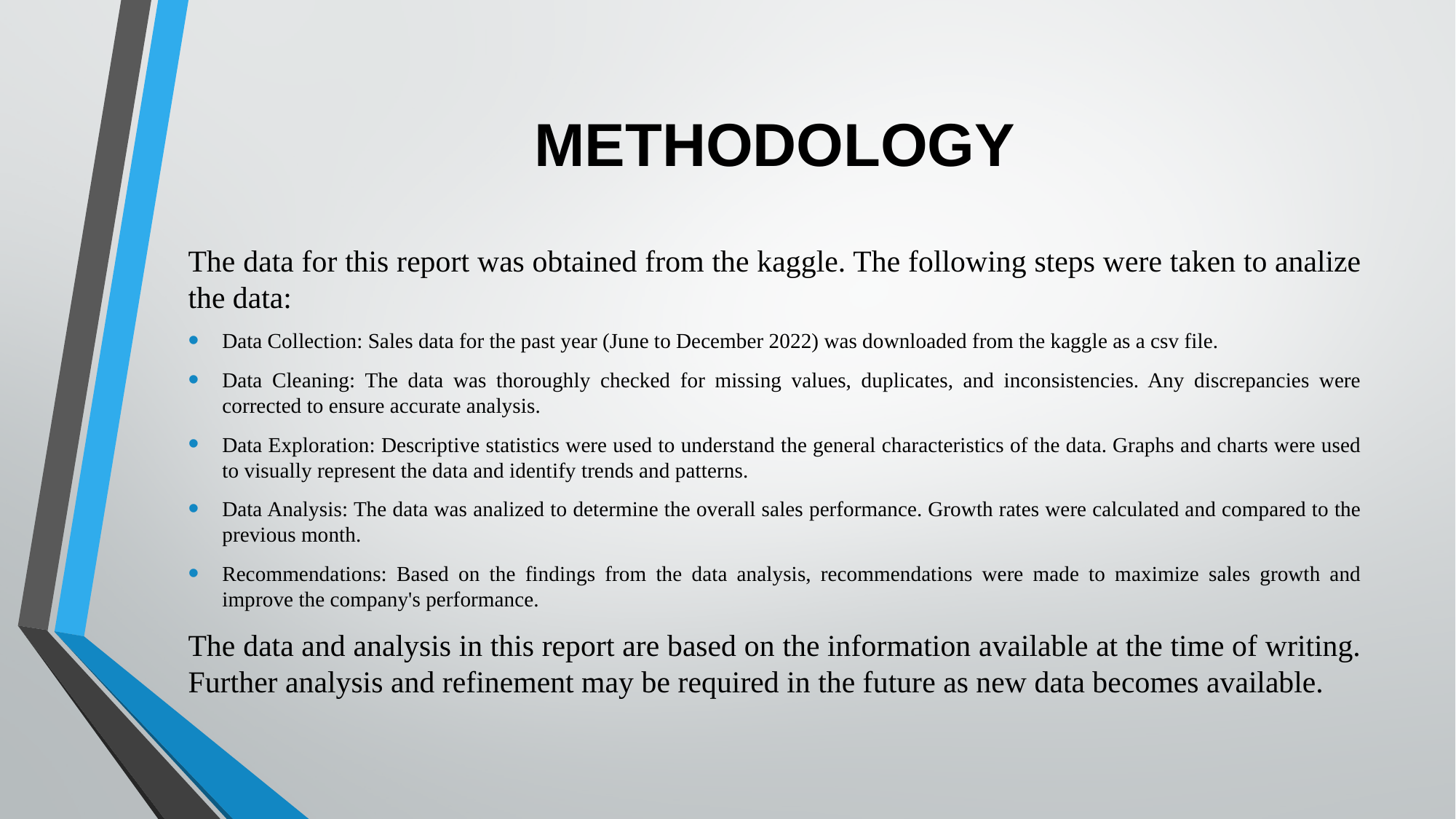

# METHODOLOGY
The data for this report was obtained from the kaggle. The following steps were taken to analize the data:
Data Collection: Sales data for the past year (June to December 2022) was downloaded from the kaggle as a csv file.
Data Cleaning: The data was thoroughly checked for missing values, duplicates, and inconsistencies. Any discrepancies were corrected to ensure accurate analysis.
Data Exploration: Descriptive statistics were used to understand the general characteristics of the data. Graphs and charts were used to visually represent the data and identify trends and patterns.
Data Analysis: The data was analized to determine the overall sales performance. Growth rates were calculated and compared to the previous month.
Recommendations: Based on the findings from the data analysis, recommendations were made to maximize sales growth and improve the company's performance.
The data and analysis in this report are based on the information available at the time of writing. Further analysis and refinement may be required in the future as new data becomes available.